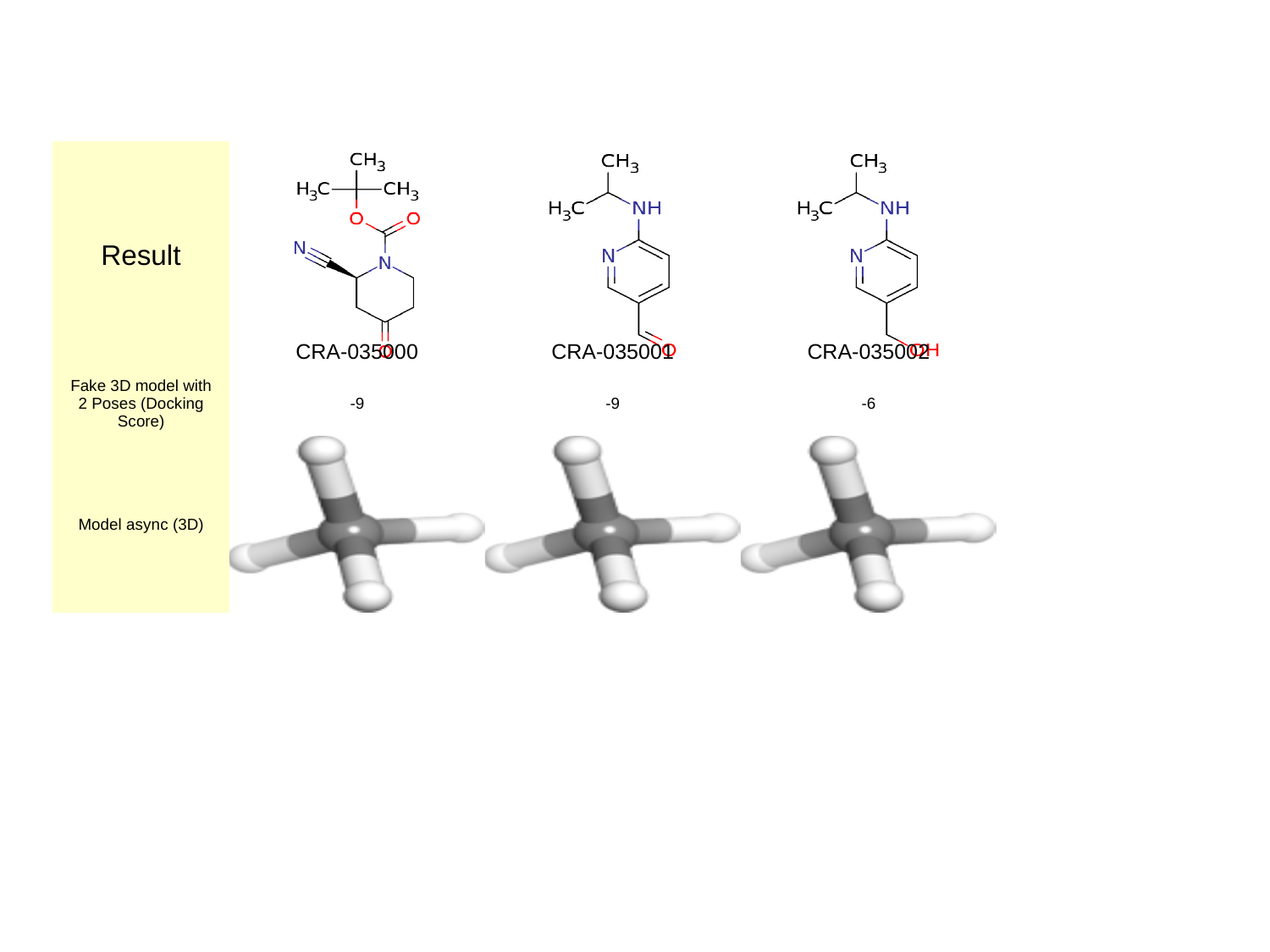

| Result | CRA-035000 | CRA-035001 | CRA-035002 |
| --- | --- | --- | --- |
| Fake 3D model with 2 Poses (Docking Score) | -9 | -9 | -6 |
| Model async (3D) |  |  |  |